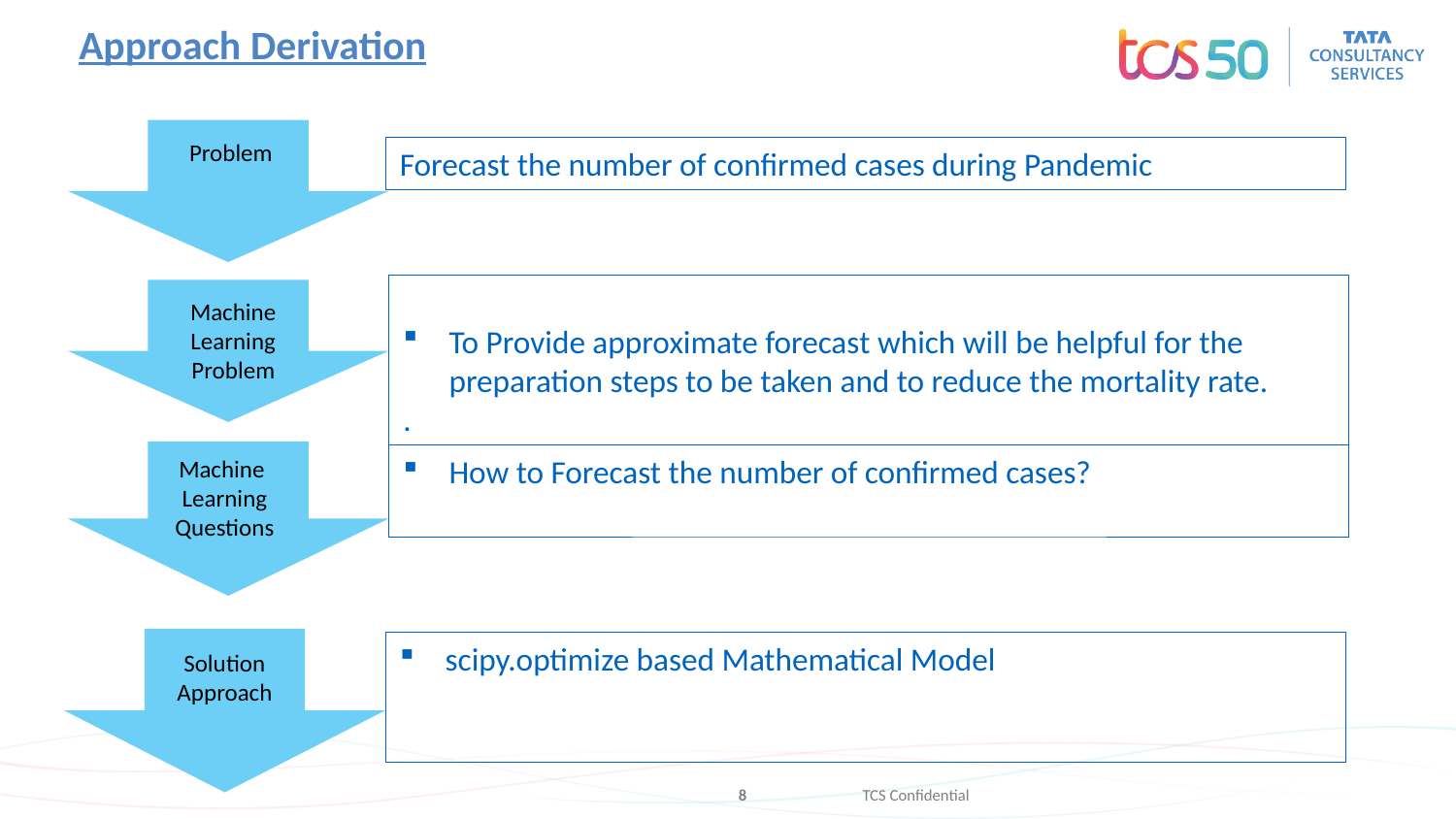

Approach Derivation

 Problem
Forecast the number of confirmed cases during Pandemic

To Provide approximate forecast which will be helpful for the preparation steps to be taken and to reduce the mortality rate.
.

Machine
Learning
Problem

Machine
Learning
Questions
How to Forecast the number of confirmed cases?

Solution
Approach
scipy.optimize based Mathematical Model

TCS Confidential